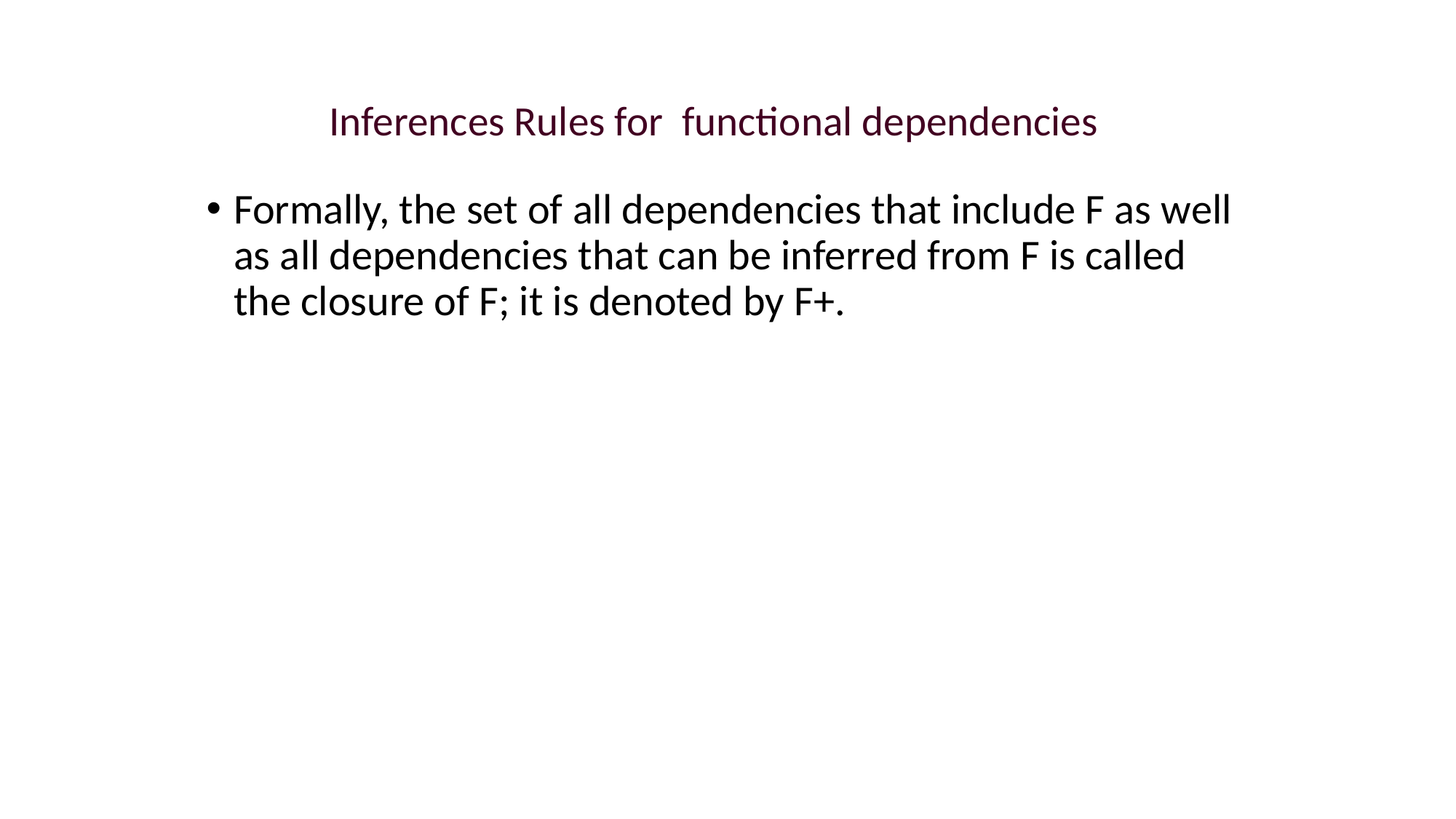

# Inferences Rules for  functional dependencies
Formally, the set of all dependencies that include F as well as all dependencies that can be inferred from F is called the closure of F; it is denoted by F+.